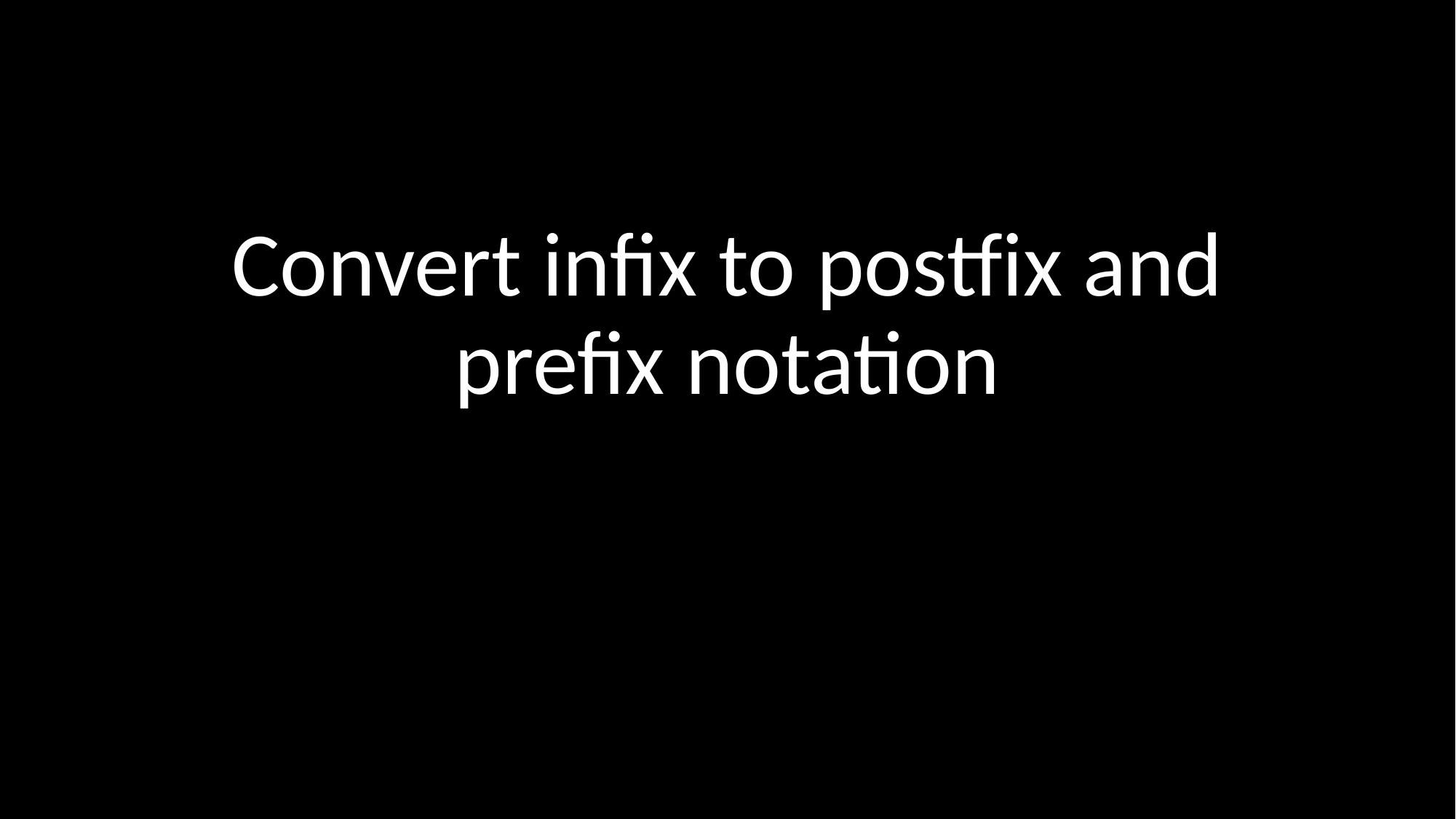

# Convert infix to postfix and prefix notation